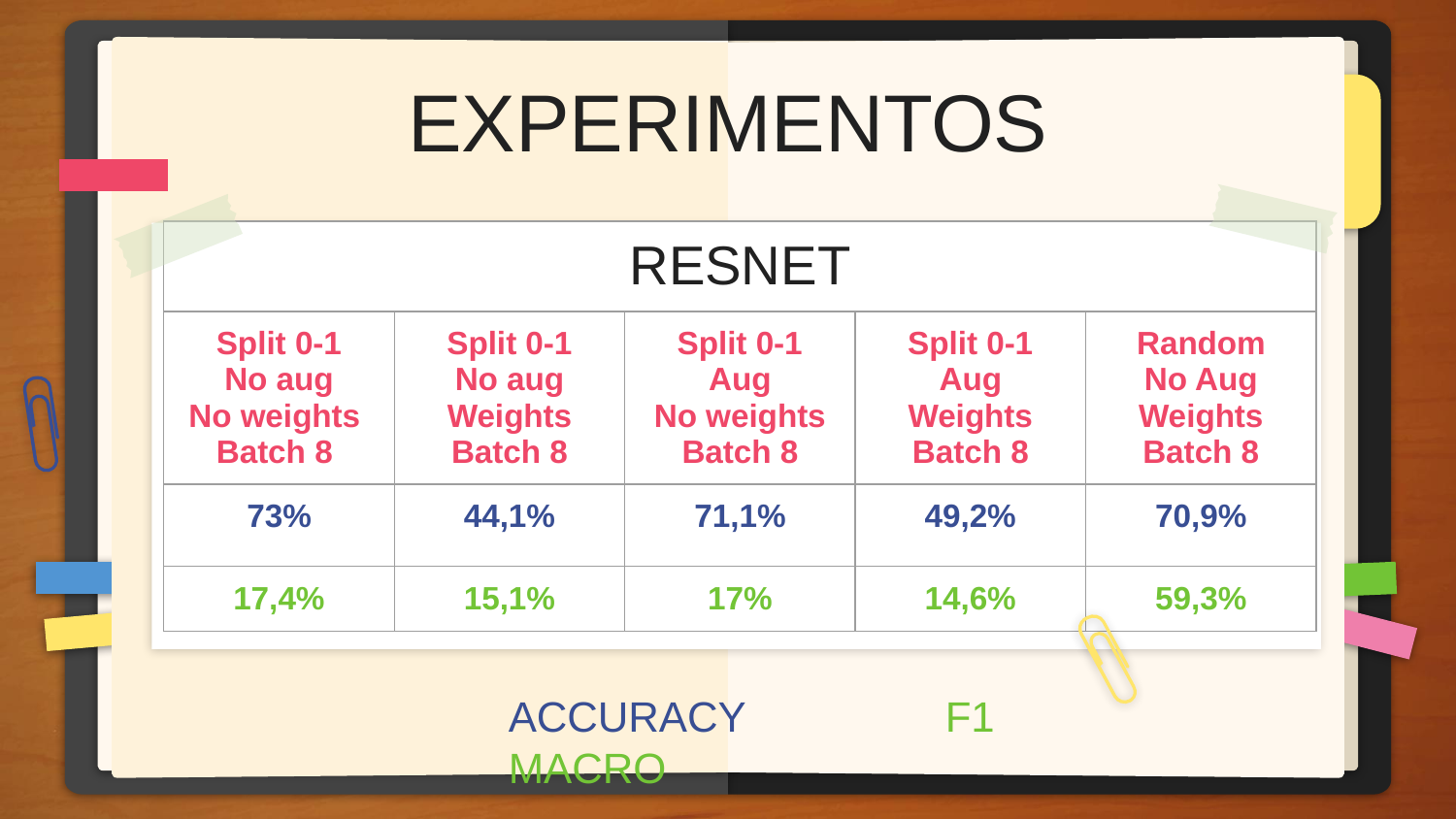

# EXPERIMENTOS

| RESNET |  |  |  |  |
| --- | --- | --- | --- | --- |
| Split 0-1 No aug No weights Batch 8 | Split 0-1 No aug Weights Batch 8 | Split 0-1 Aug No weights Batch 8 | Split 0-1 Aug Weights Batch 8 | Random No Aug Weights Batch 8 |
| 73% | 44,1% | 71,1% | 49,2% | 70,9% |
| 17,4% | 15,1% | 17% | 14,6% | 59,3% |

ACCURACY		F1 MACRO